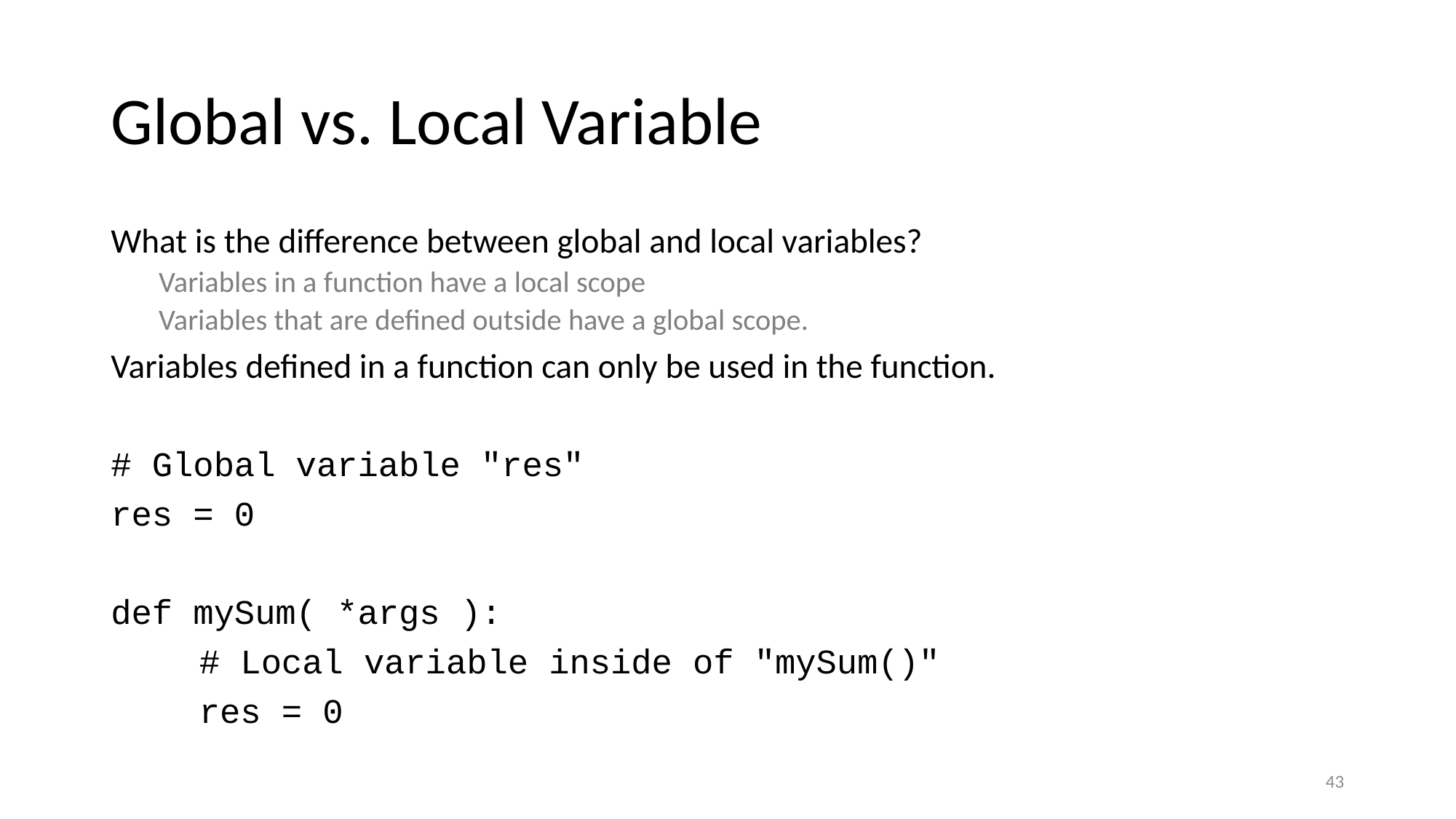

# Global vs. Local Variable
What is the difference between global and local variables?
Variables in a function have a local scope
Variables that are defined outside have a global scope.
Variables defined in a function can only be used in the function.

# Global variable "res"
res = 0

def mySum( *args ):
	# Local variable inside of "mySum()"
	res = 0

43